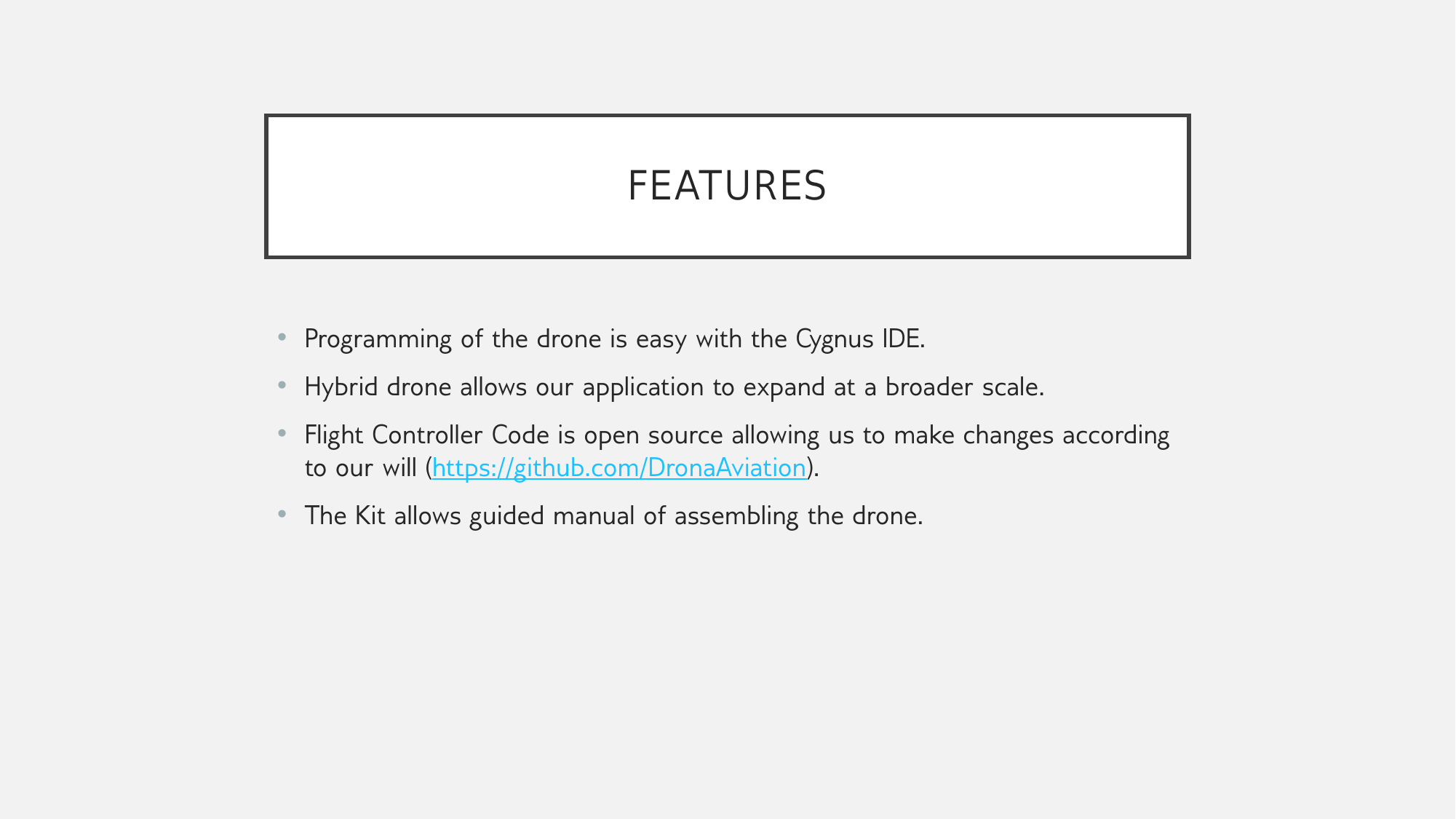

# FEATURES
Programming of the drone is easy with the Cygnus IDE.
Hybrid drone allows our application to expand at a broader scale.
Flight Controller Code is open source allowing us to make changes according to our will (https://github.com/DronaAviation).
The Kit allows guided manual of assembling the drone.